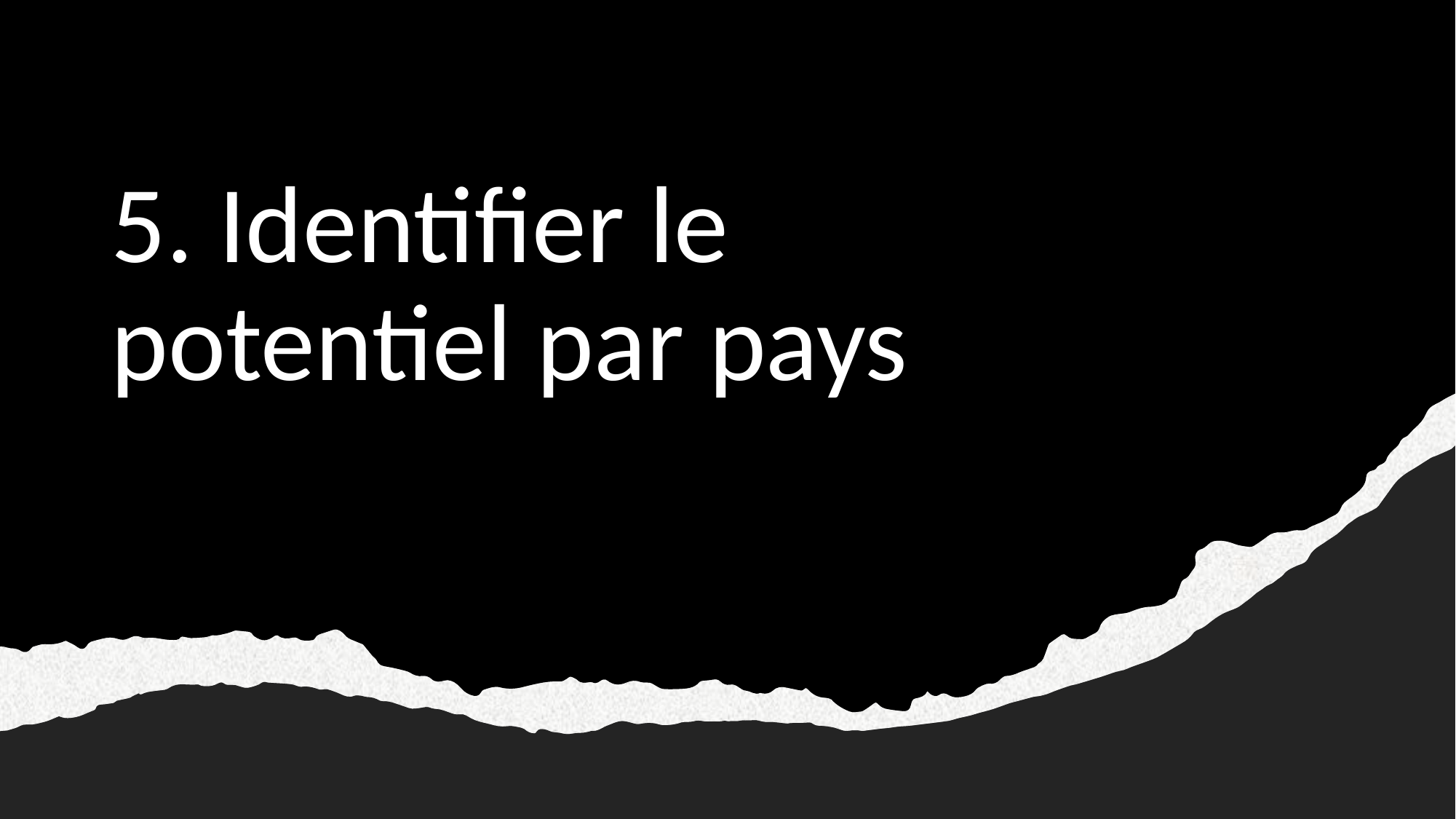

# 5. Identifier le potentiel par pays